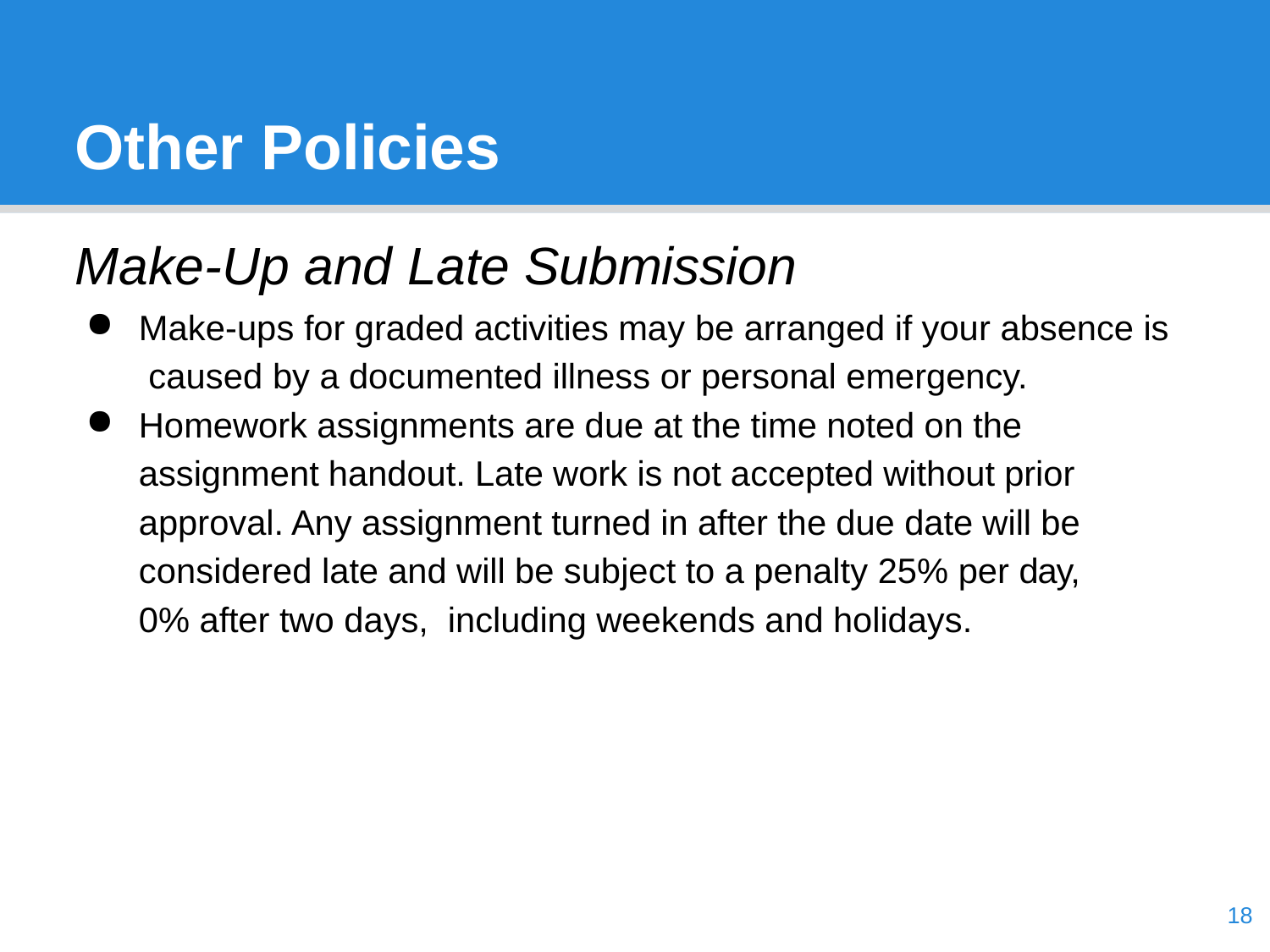

# Other Policies
Make-Up and Late Submission
Make-ups for graded activities may be arranged if your absence is  caused by a documented illness or personal emergency.
Homework assignments are due at the time noted on the  assignment handout. Late work is not accepted without prior  approval. Any assignment turned in after the due date will be  considered late and will be subject to a penalty 25% per day, 0% after two days,  including weekends and holidays.
18